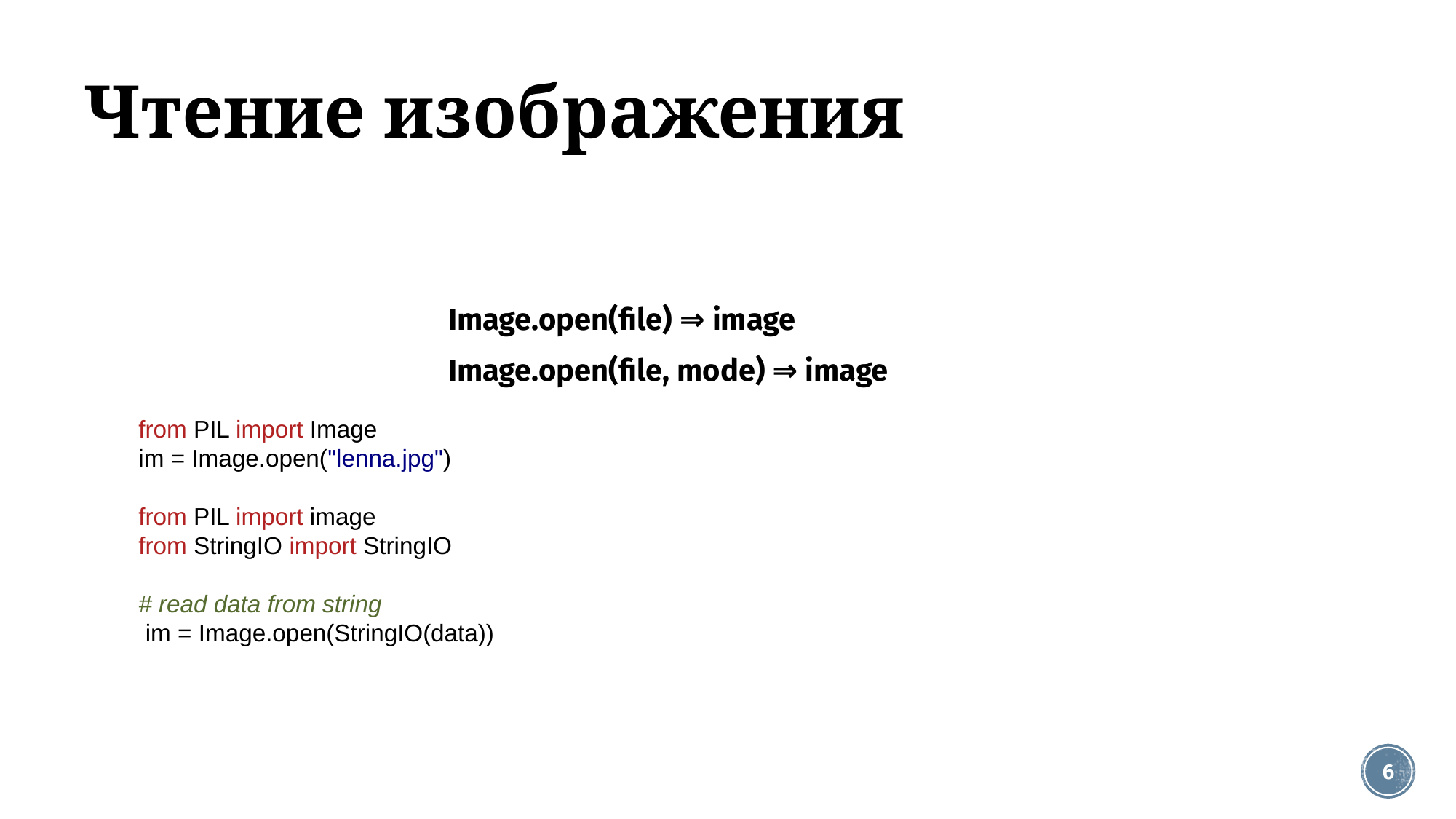

# Чтение изображения

Image.open(file) ⇒ image
Image.open(file, mode) ⇒ image

from PIL import Image
im = Image.open("lenna.jpg")

from PIL import image
from StringIO import StringIO

# read data from string
 im = Image.open(StringIO(data))

6